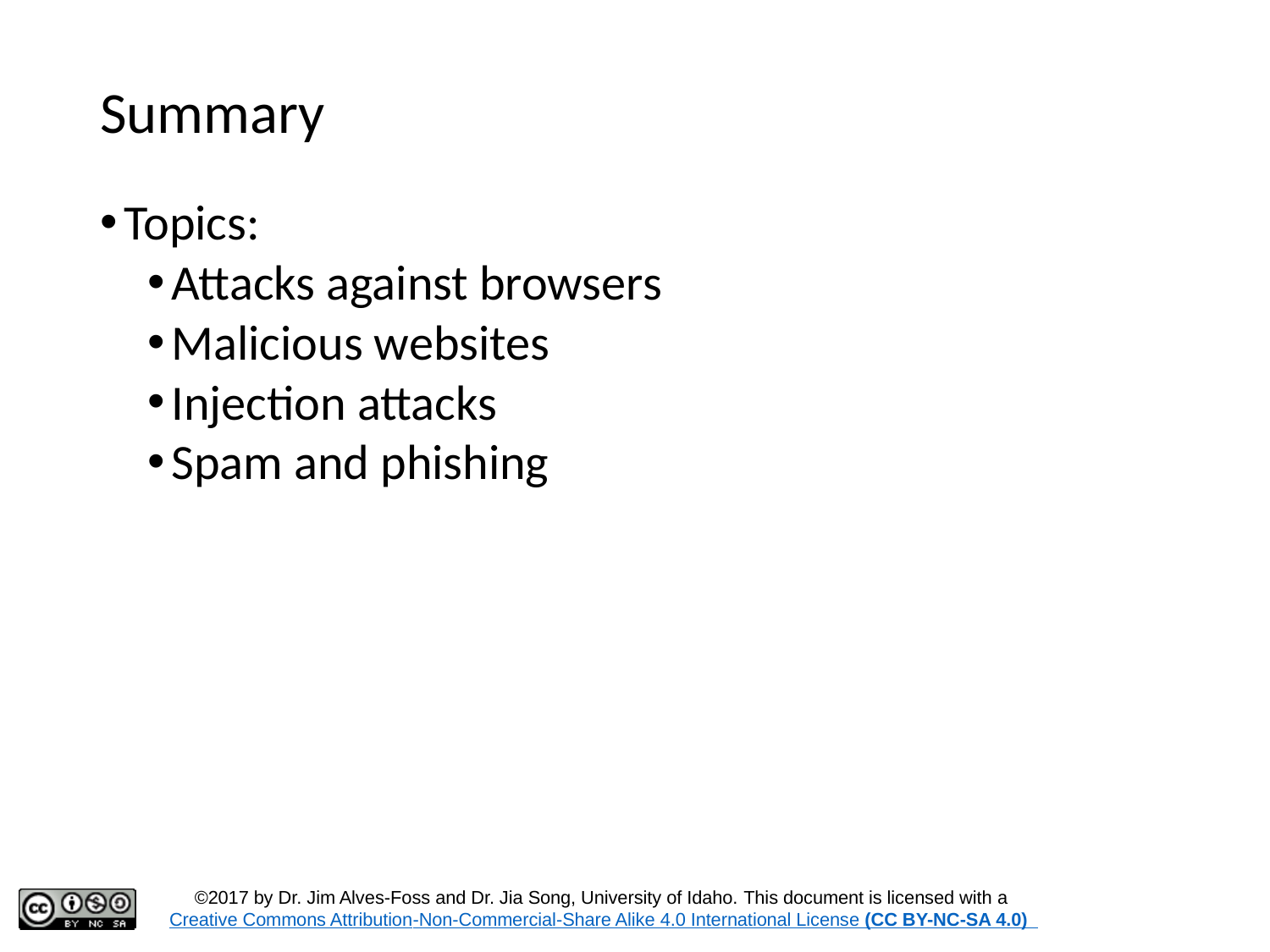

# Summary
Topics:
Attacks against browsers
Malicious websites
Injection attacks
Spam and phishing